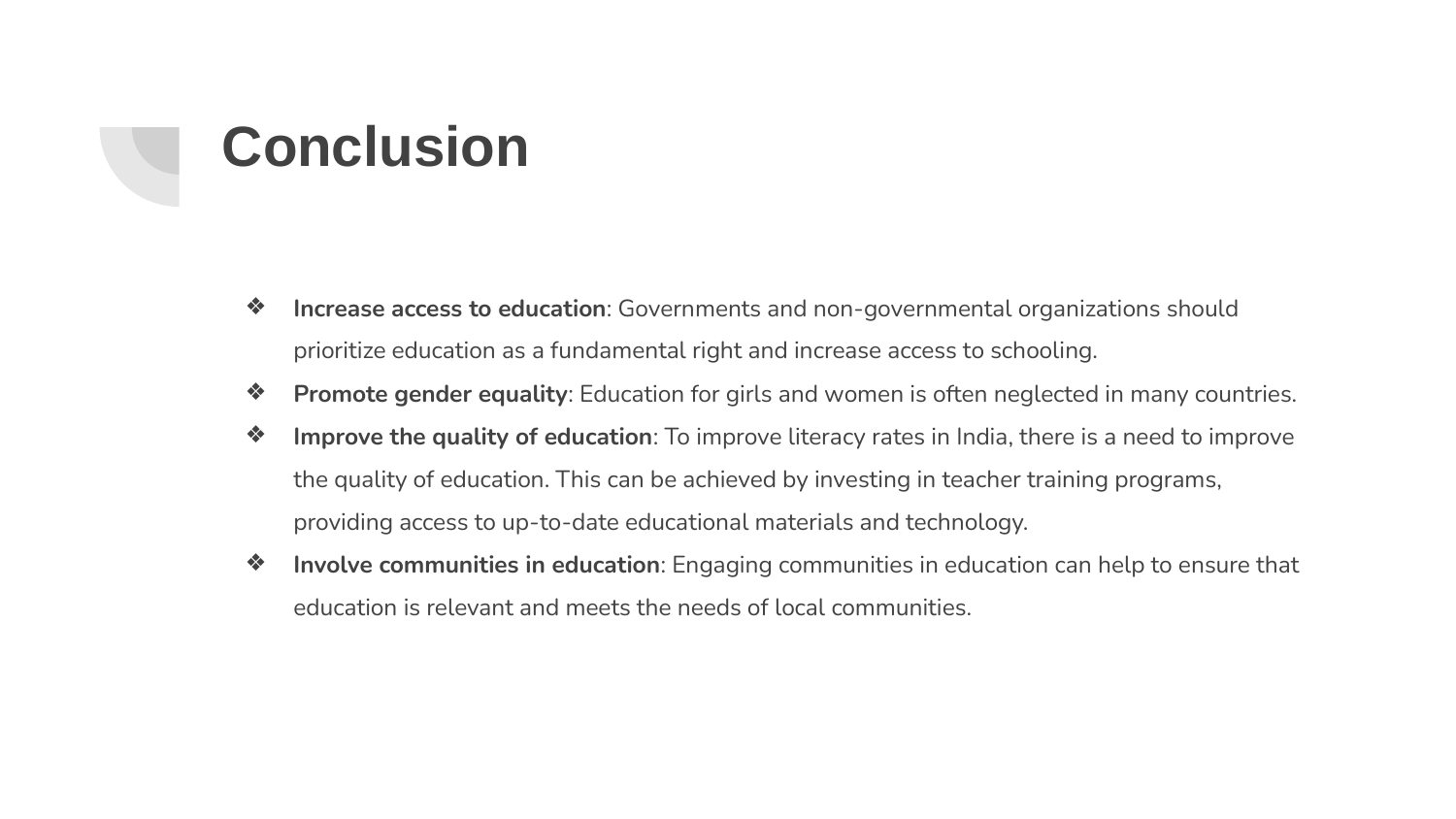

# Conclusion
Increase access to education: Governments and non-governmental organizations should prioritize education as a fundamental right and increase access to schooling.
Promote gender equality: Education for girls and women is often neglected in many countries.
Improve the quality of education: To improve literacy rates in India, there is a need to improve the quality of education. This can be achieved by investing in teacher training programs, providing access to up-to-date educational materials and technology.
Involve communities in education: Engaging communities in education can help to ensure that education is relevant and meets the needs of local communities.